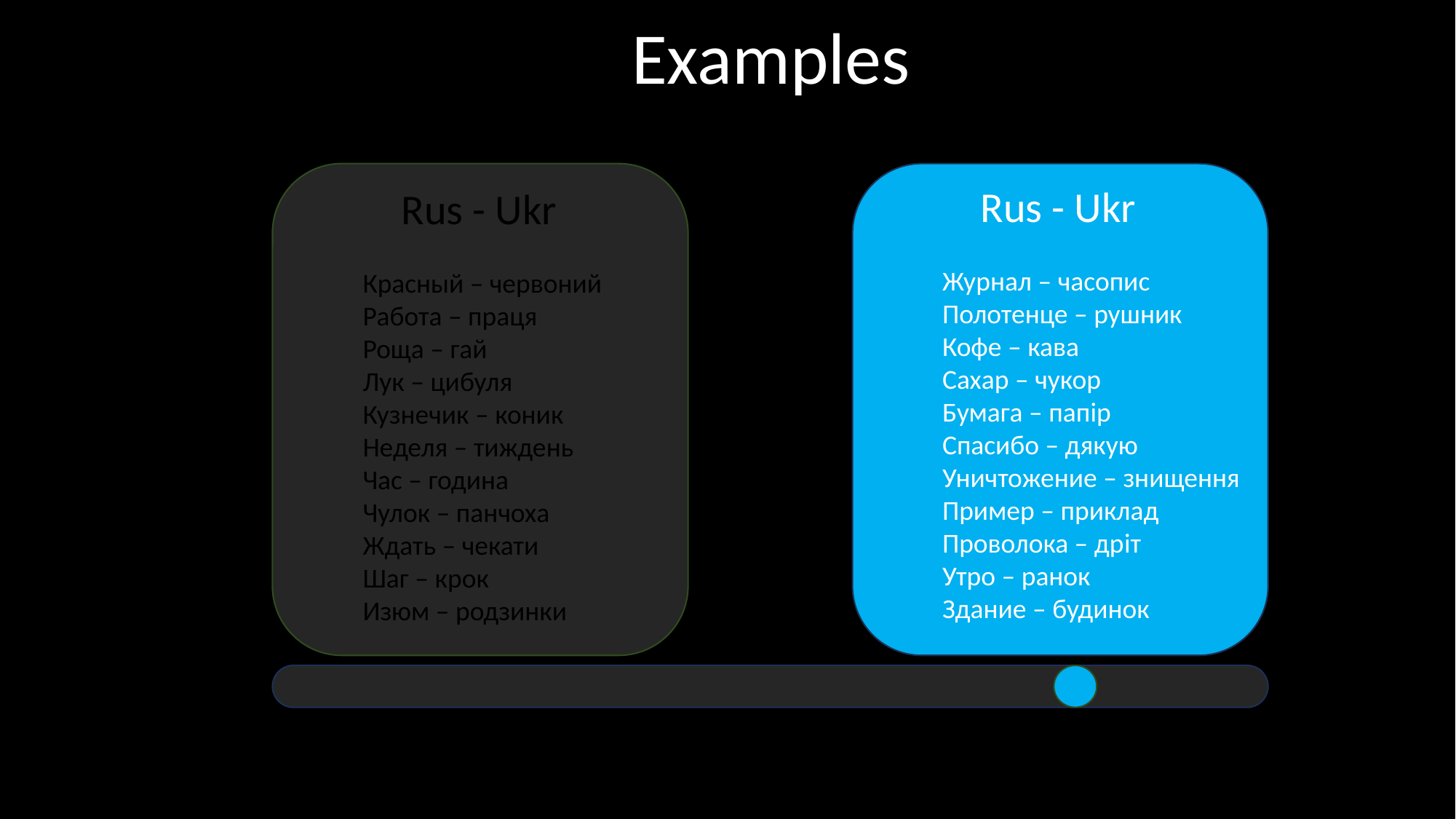

Examples

    Rus - Ukr

Журнал – часопис
Полотенце – рушник
Кофе – кава
Сахар – чукор
Бумага – папiр
Спасибо – дякую
Уничтожение – знищення
Пример – приклад
Проволока – дрiт
Утро – ранок
Здание – будинок
    Rus - Ukr

Красный – червоний
Работа – праця
Роща – гай
Лук – цибуля
Кузнечик – коник
Неделя – тиждень
Час – година
Чулок – панчоха
Ждать – чекати
Шаг – крок
Изюм – родзинки